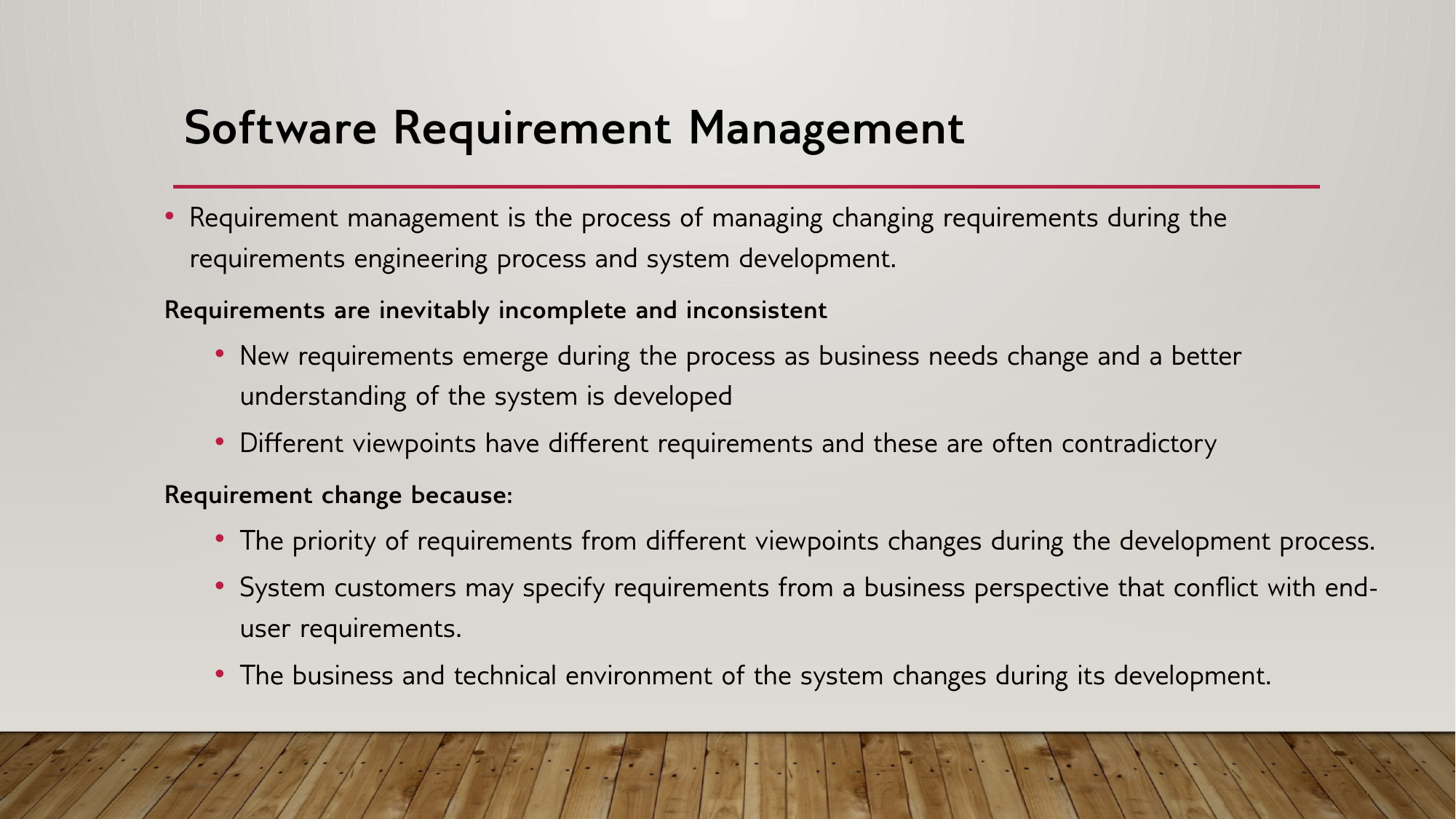

# Software Requirement Management
Requirement management is the process of managing changing requirements during the requirements engineering process and system development.
Requirements are inevitably incomplete and inconsistent
New requirements emerge during the process as business needs change and a better understanding of the system is developed
Different viewpoints have different requirements and these are often contradictory
Requirement change because:
The priority of requirements from different viewpoints changes during the development process.
System customers may specify requirements from a business perspective that conflict with end-user requirements.
The business and technical environment of the system changes during its development.